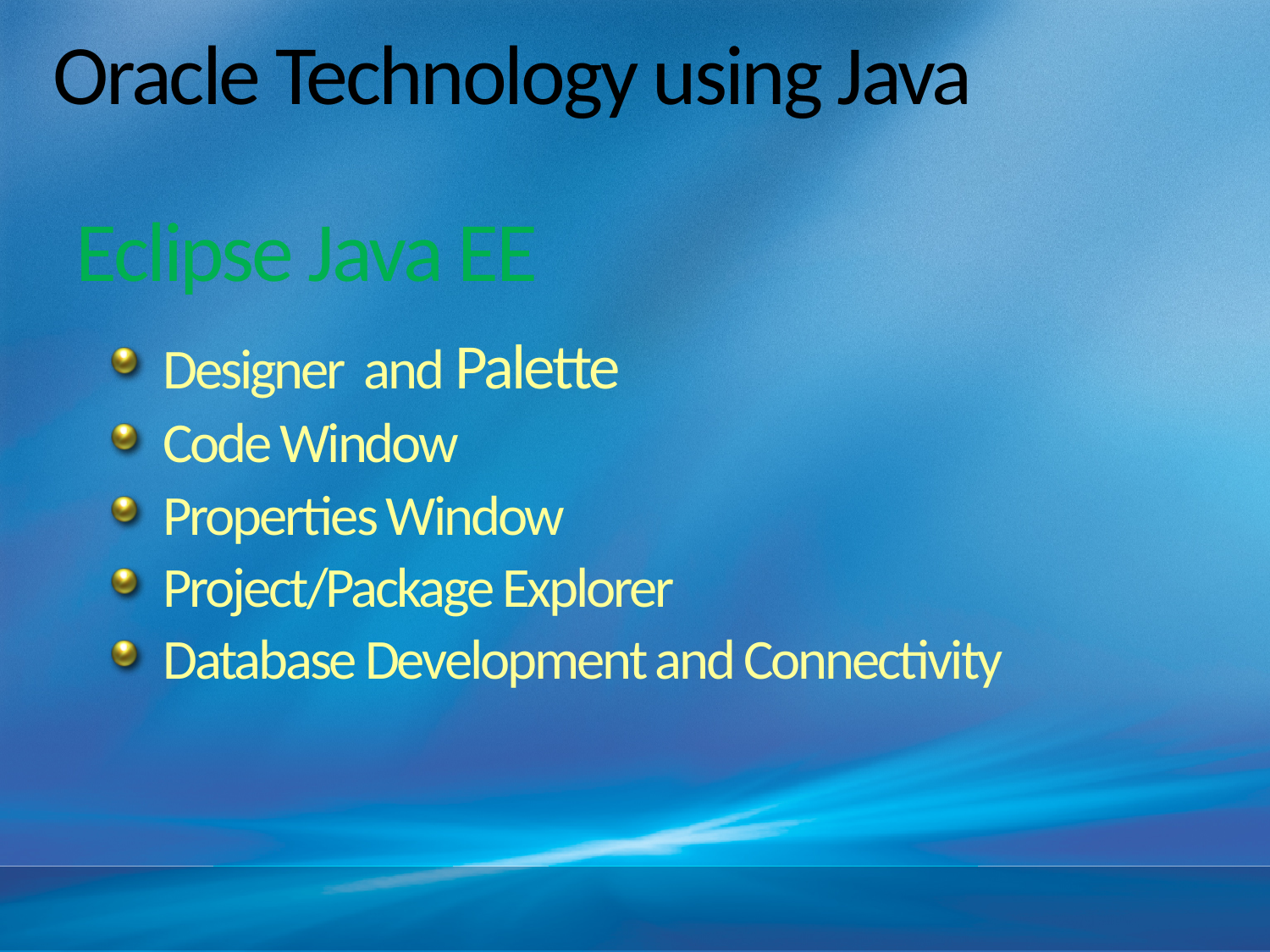

# Oracle Technology using Java
Eclipse Java EE
Designer  and Palette
Code Window
Properties Window
Project/Package Explorer
Database Development and Connectivity